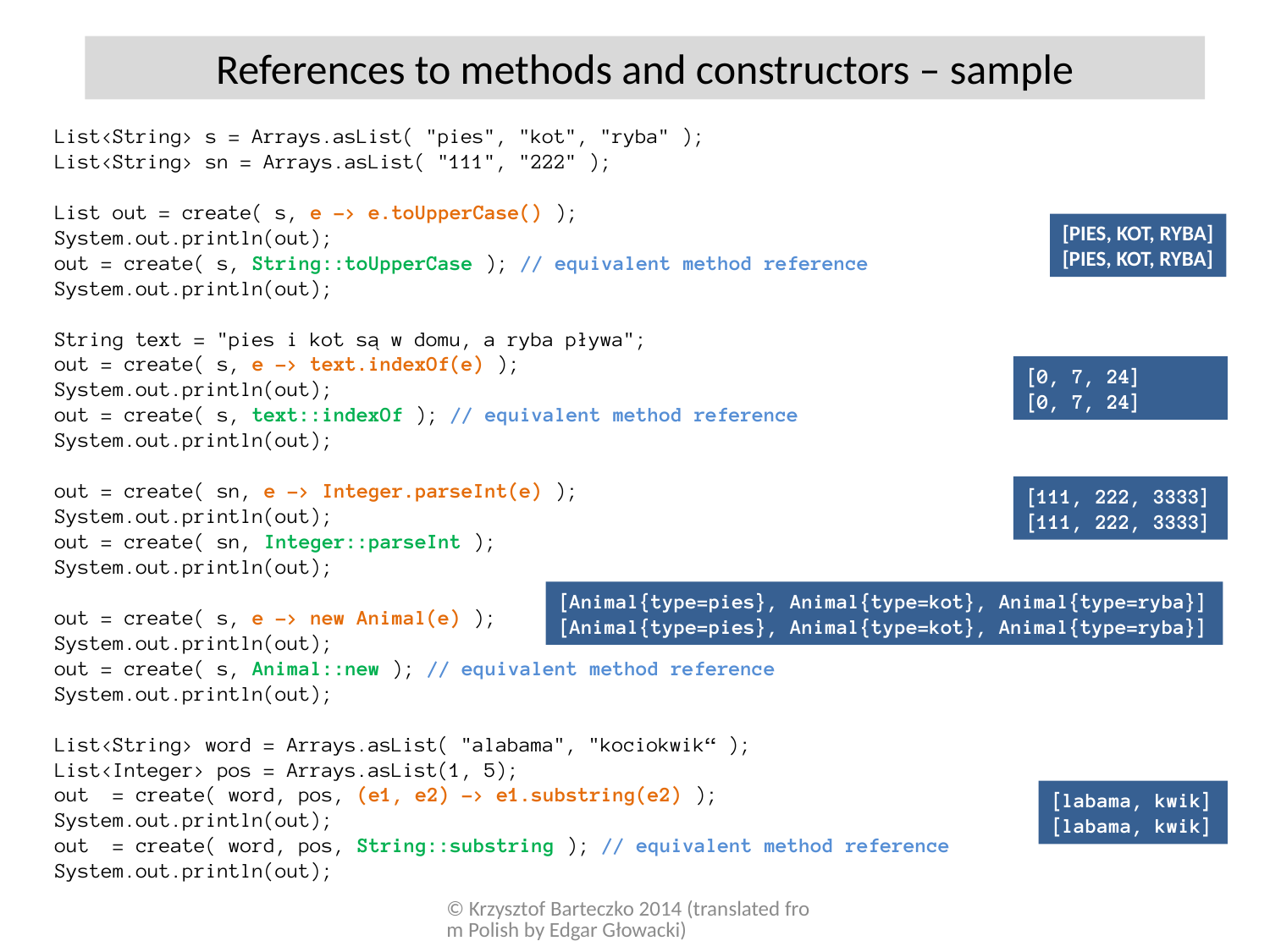

References to methods and constructors – sample
List<String> s = Arrays.asList( "pies", "kot", "ryba" );
List<String> sn = Arrays.asList( "111", "222" );

List out = create( s, e -> e.toUpperCase() );
System.out.println(out);
out = create( s, String::toUpperCase ); // equivalent method reference
System.out.println(out);

String text = "pies i kot są w domu, a ryba pływa";
out = create( s, e -> text.indexOf(e) );
System.out.println(out);
out = create( s, text::indexOf ); // equivalent method reference
System.out.println(out);

out = create( sn, e -> Integer.parseInt(e) );
System.out.println(out);
out = create( sn, Integer::parseInt );
System.out.println(out);

out = create( s, e -> new Animal(e) );
System.out.println(out);
out = create( s, Animal::new ); // equivalent method reference
System.out.println(out);

List<String> word = Arrays.asList( "alabama", "kociokwik“ );
List<Integer> pos = Arrays.asList(1, 5);
out  = create( word, pos, (e1, e2) -> e1.substring(e2) );
System.out.println(out);
out  = create( word, pos, String::substring ); // equivalent method reference
System.out.println(out);
[PIES, KOT, RYBA]
[PIES, KOT, RYBA]
[0, 7, 24]
[0, 7, 24]
[111, 222, 3333]
[111, 222, 3333]
[Animal{type=pies}, Animal{type=kot}, Animal{type=ryba}]
[Animal{type=pies}, Animal{type=kot}, Animal{type=ryba}]
[labama, kwik]
[labama, kwik]
© Krzysztof Barteczko 2014 (translated from Polish by Edgar Głowacki)